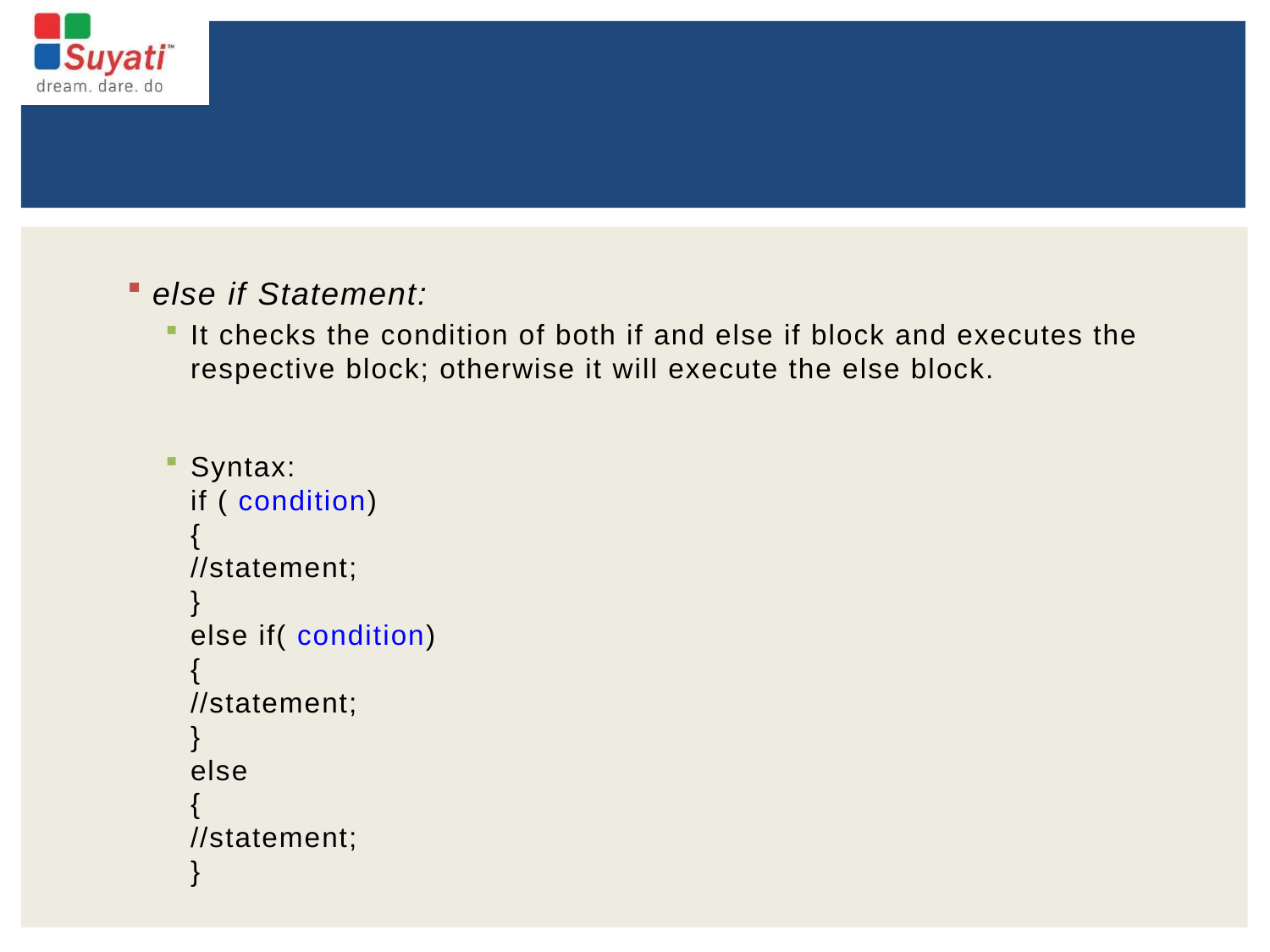

else if Statement:
It checks the condition of both if and else if block and executes the respective block; otherwise it will execute the else block.

Syntax:
if ( condition)
{
//statement;
}
else if( condition)
{
//statement;
}
else
{
//statement;
}